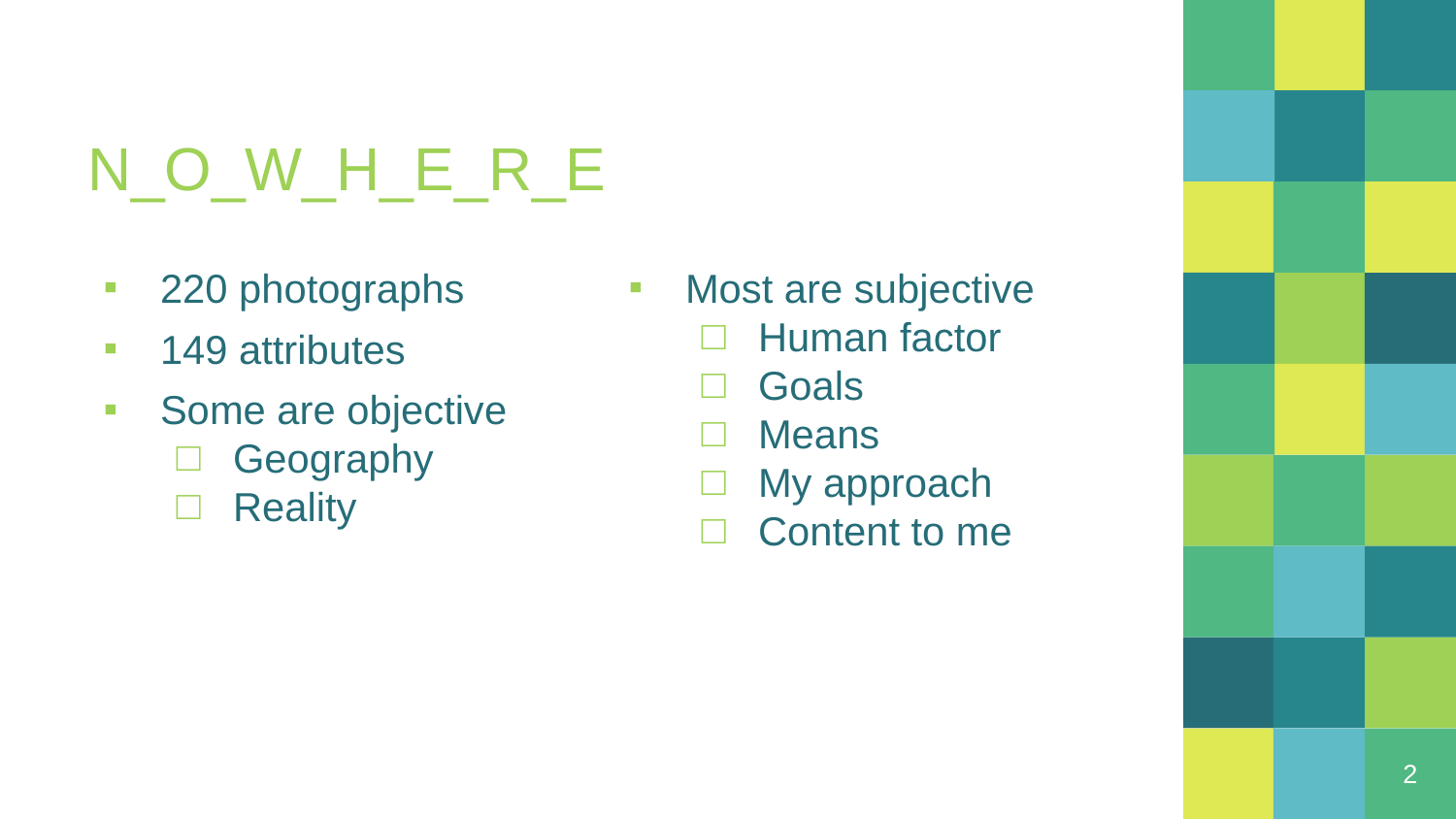

# N_O_W_H_E_R_E
220 photographs
149 attributes
Some are objective
Geography
Reality
Most are subjective
Human factor
Goals
Means
My approach
Content to me

2